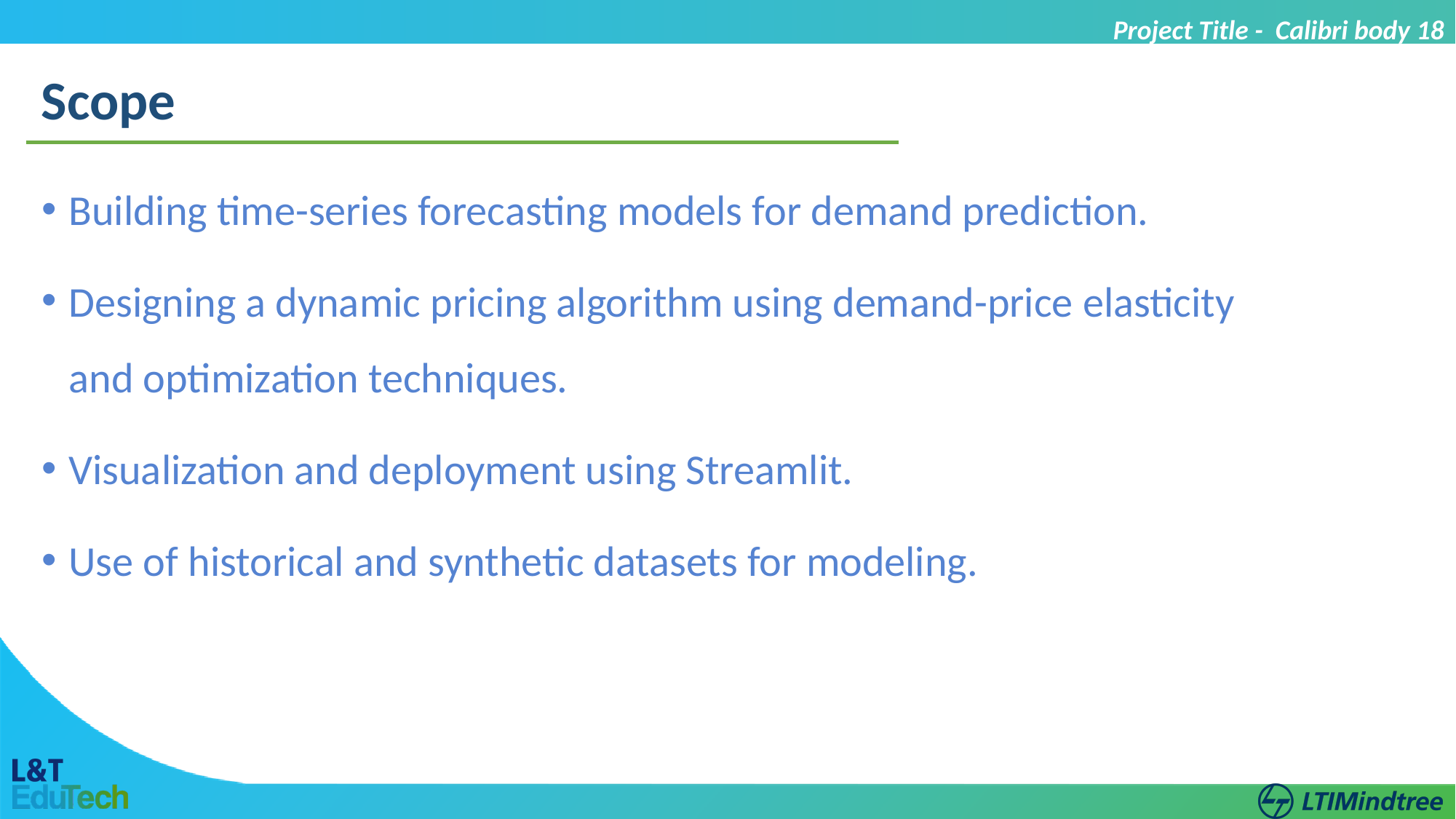

Project Title -  Calibri body 18

Scope
Building time-series forecasting models for demand prediction.
Designing a dynamic pricing algorithm using demand-price elasticity and optimization techniques.
Visualization and deployment using Streamlit.
Use of historical and synthetic datasets for modeling.